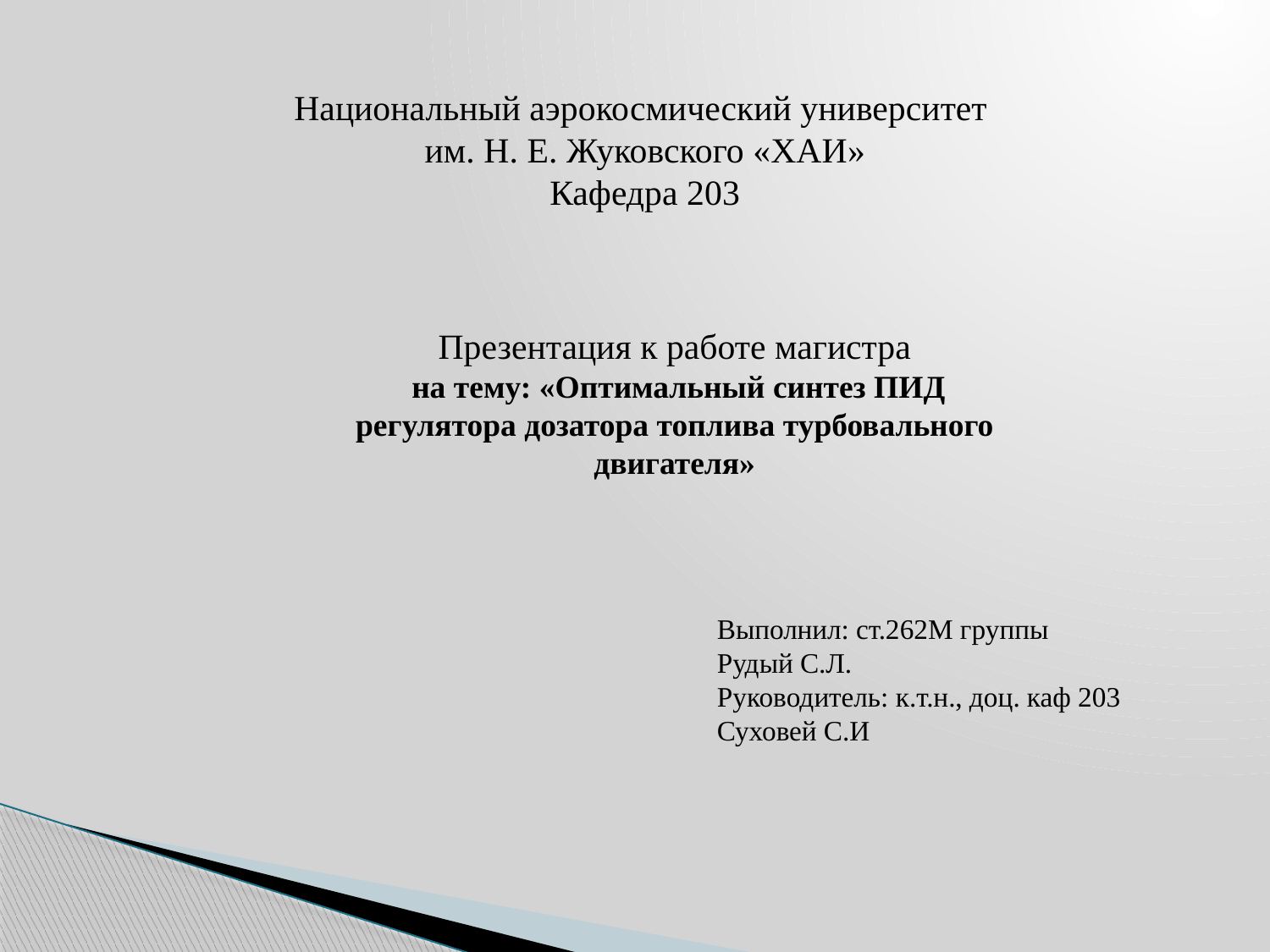

Национальный аэрокосмический университет
им. Н. Е. Жуковского «ХАИ»
Кафедра 203
Презентация к работе магистра
 на тему: «Оптимальный синтез ПИД регулятора дозатора топлива турбовального двигателя»

Выполнил: ст.262М группы
Рудый С.Л.
Руководитель: к.т.н., доц. каф 203
Суховей С.И